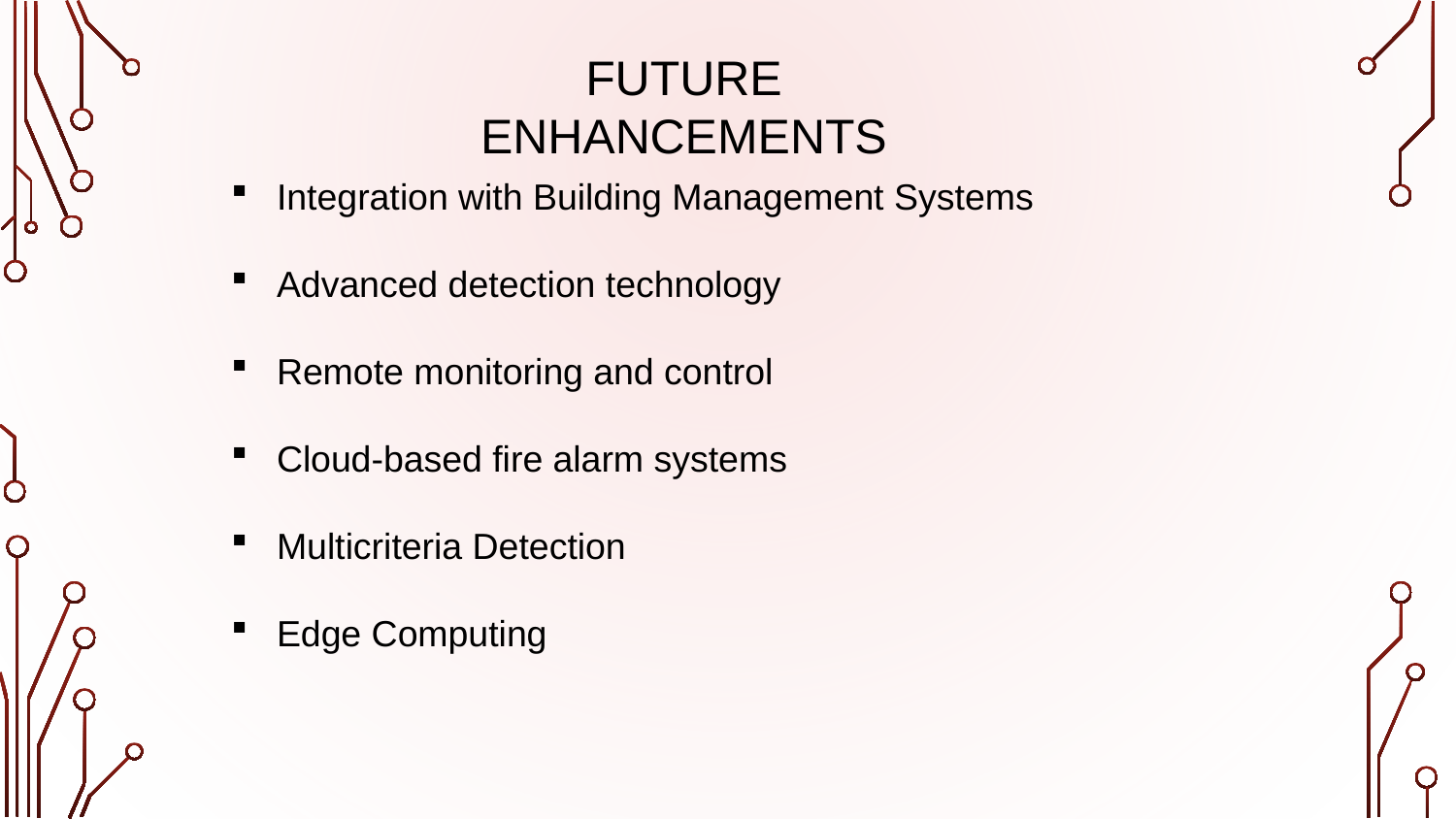

FUTURE ENHANCEMENTS
Integration with Building Management Systems

Advanced detection technology

Remote monitoring and control

Cloud-based fire alarm systems

Multicriteria Detection

Edge Computing